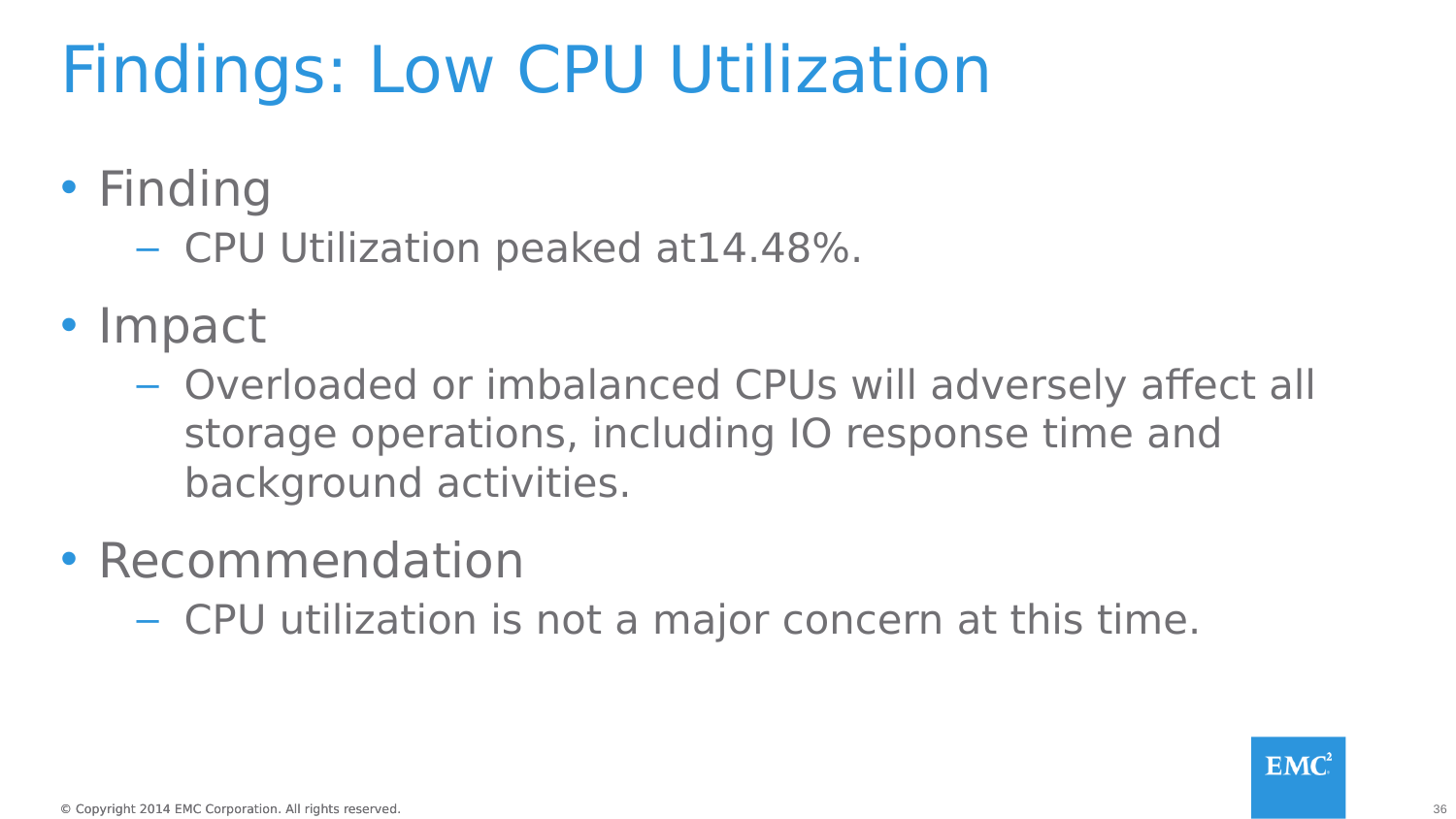

# Findings: Low CPU Utilization
Finding
CPU Utilization peaked at14.48%.
Impact
Overloaded or imbalanced CPUs will adversely affect all storage operations, including IO response time and background activities.
Recommendation
CPU utilization is not a major concern at this time.